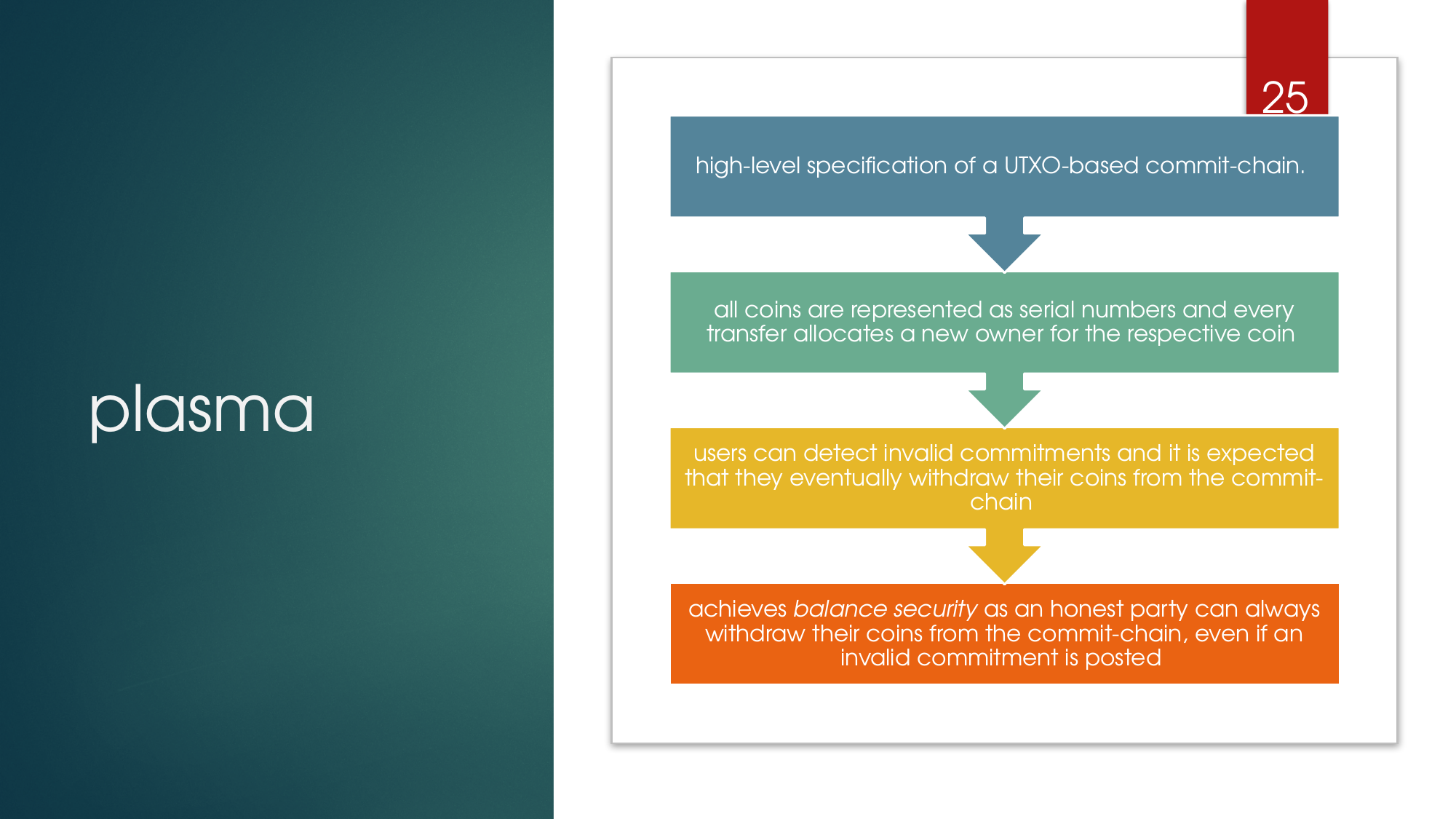

25

achieves balance security as an honest party can always withdraw their coins from the commit-chain, even if an invalid commitment is posted
users can detect invalid commitments and it is expected that they eventually withdraw their coins from the commit-chain
all coins are represented as serial numbers and every transfer allocates a new owner for the respective coin
high-level specification of a UTXO-based commit-chain.
# plasma